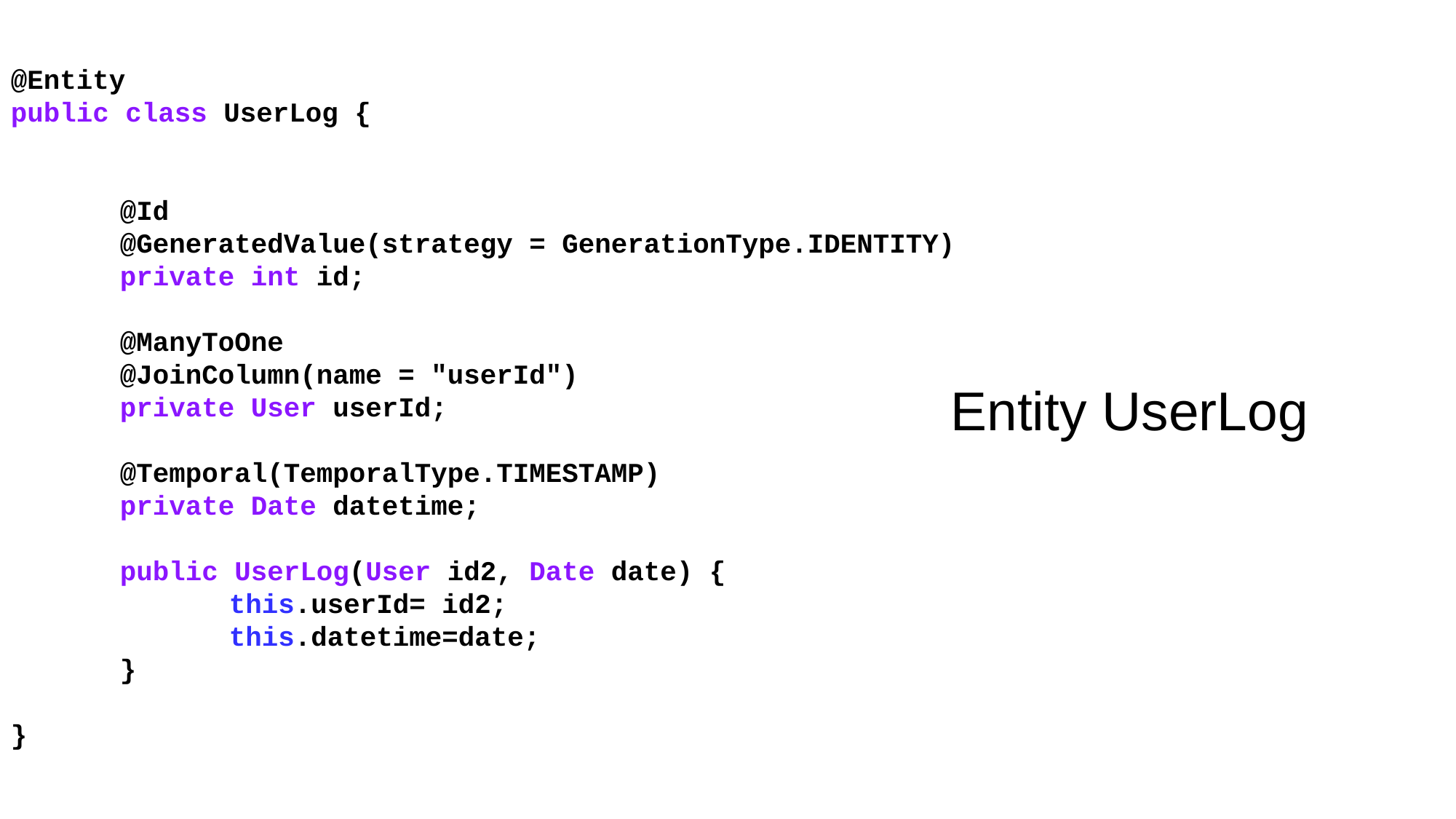

@Entity
public class UserLog {

	@Id
	@GeneratedValue(strategy = GenerationType.IDENTITY)
	private int id;

	@ManyToOne
	@JoinColumn(name = "userId")
	private User userId;

	@Temporal(TemporalType.TIMESTAMP)
	private Date datetime;

	public UserLog(User id2, Date date) {
		this.userId= id2;
		this.datetime=date;
	}

}
Entity UserLog